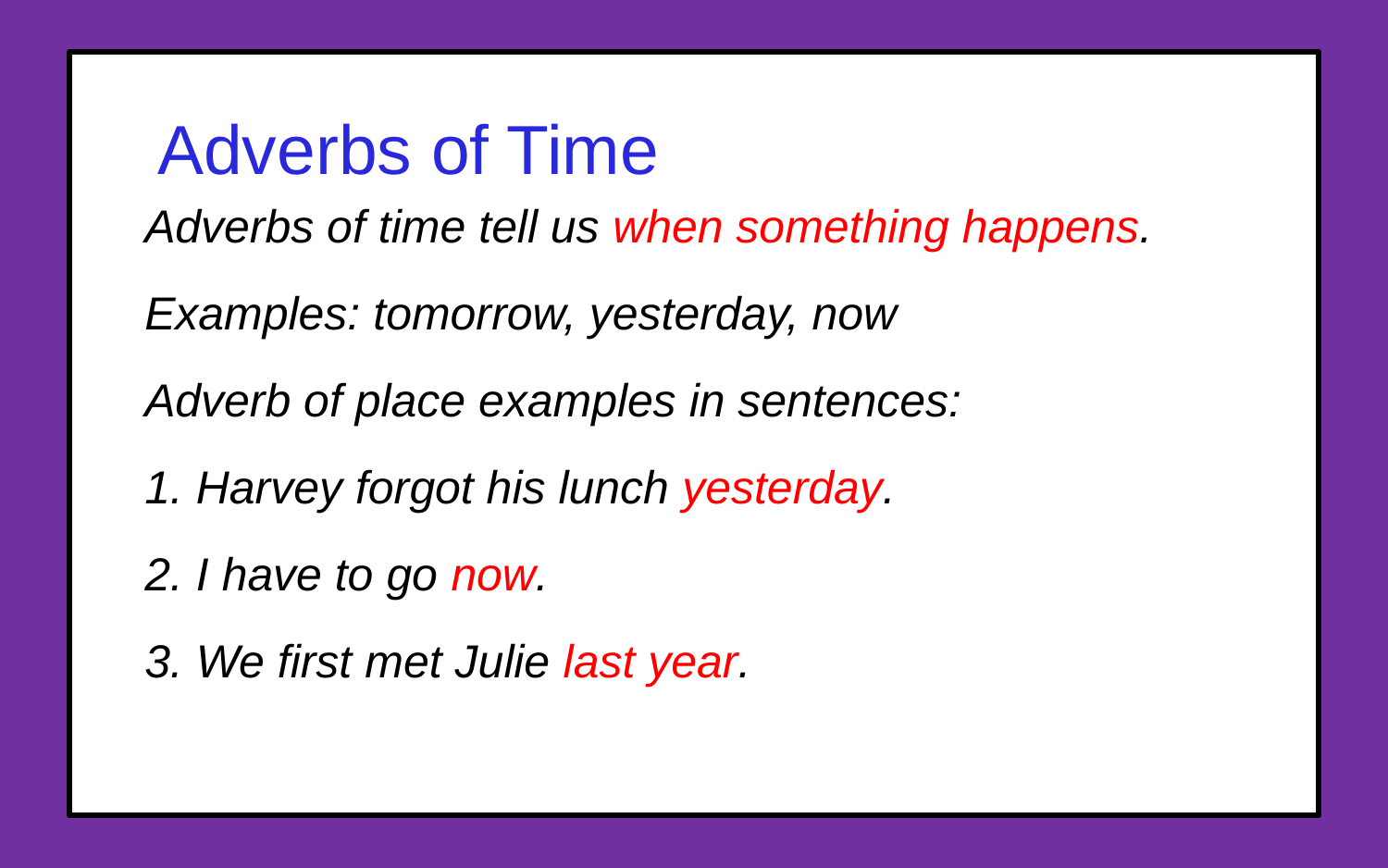

Adverbs of Time
Adverbs of time tell us when something happens.
Examples: tomorrow, yesterday, now
Adverb of place examples in sentences:
1. Harvey forgot his lunch yesterday.
2. I have to go now.
3. We first met Julie last year.